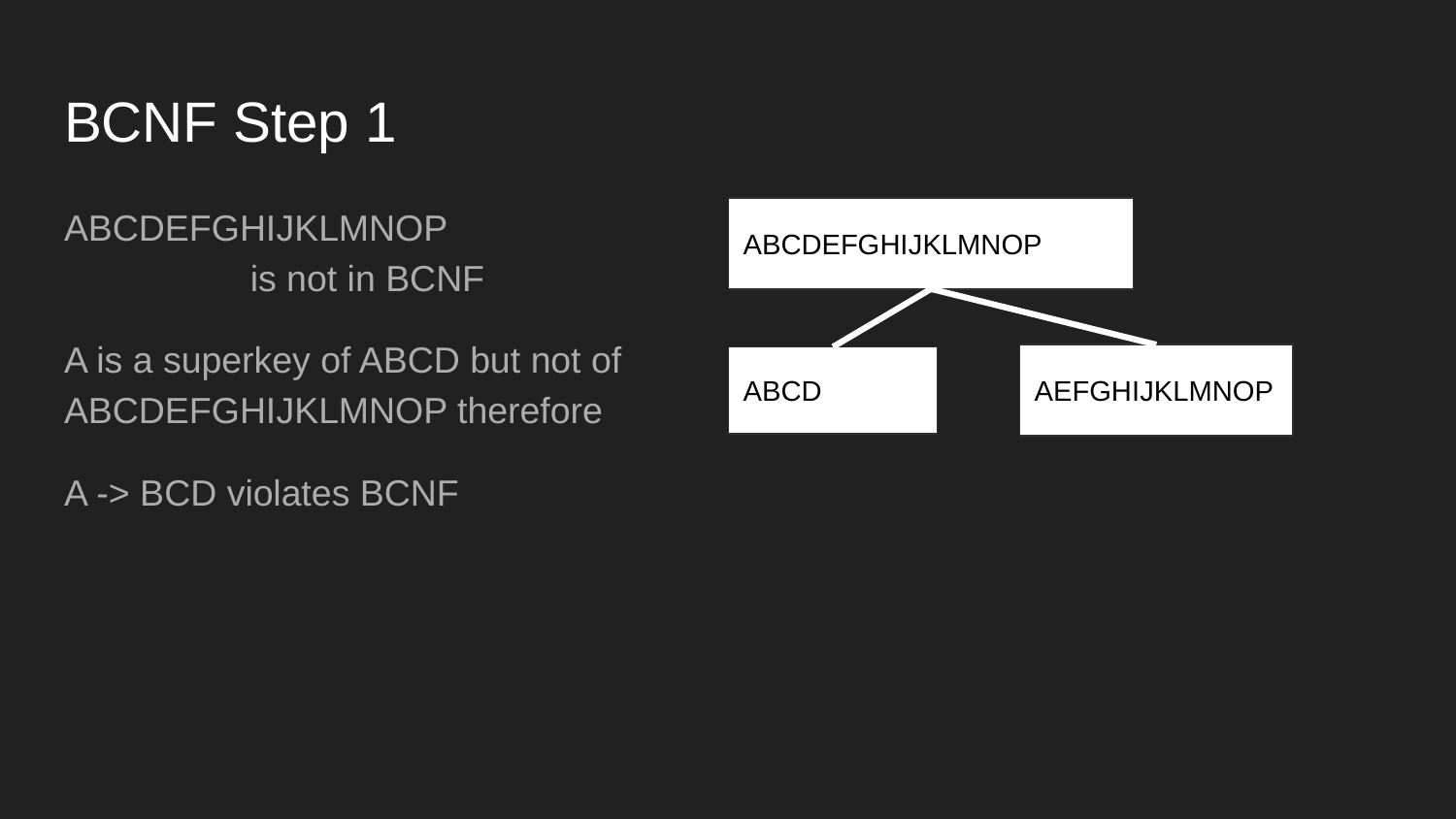

# BCNF Step 1
ABCDEFGHIJKLMNOP 		    is not in BCNF
A is a superkey of ABCD but not of ABCDEFGHIJKLMNOP therefore
A -> BCD violates BCNF
ABCDEFGHIJKLMNOP
AEFGHIJKLMNOP
ABCD